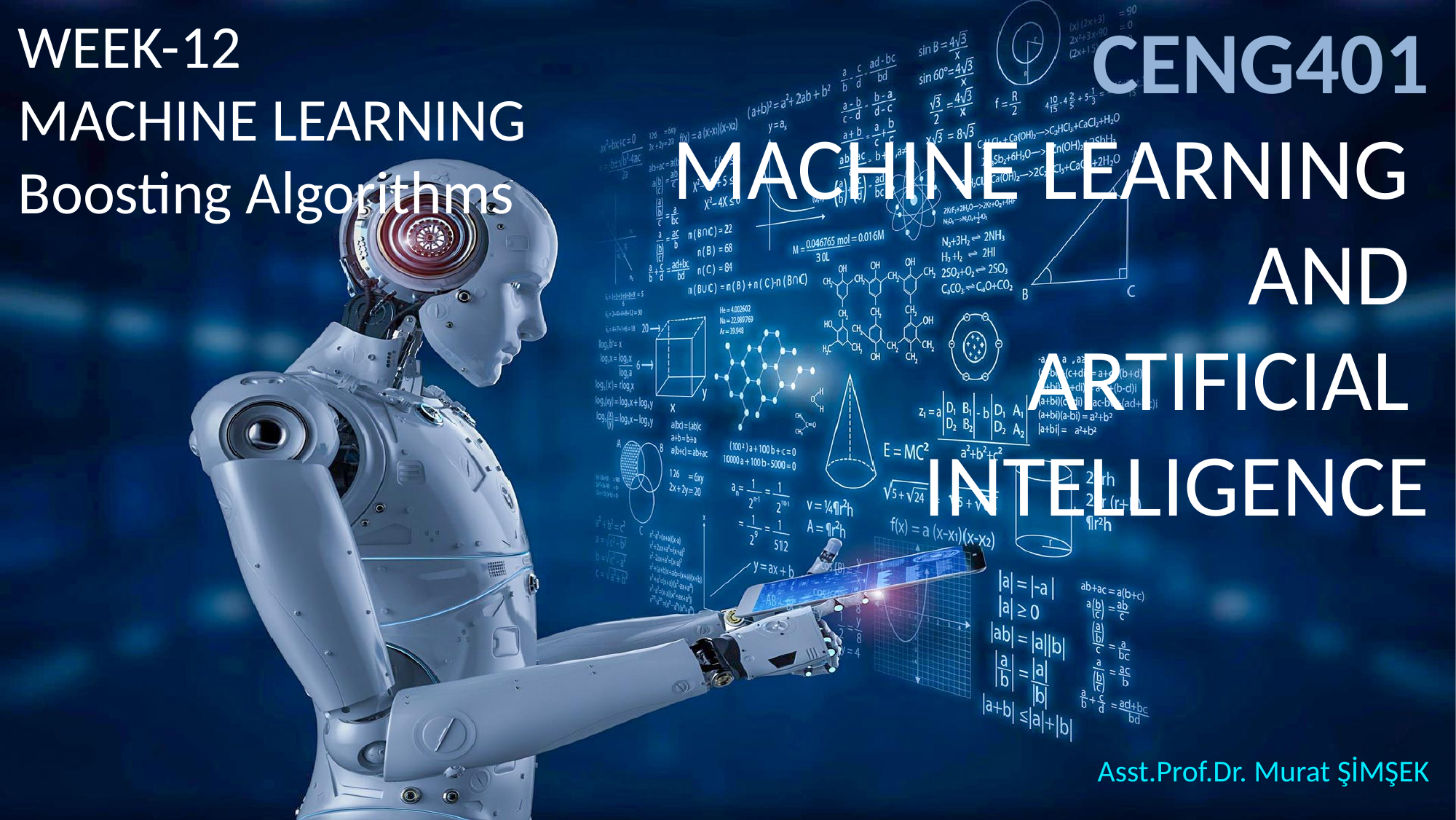

# CENG401 MACHINE LEARNING AND ARTIFICIAL INTELLIGENCE
WEEK-12
MACHINE LEARNING
Boosting Algorithms
Asst.Prof.Dr. Murat ŞİMŞEK